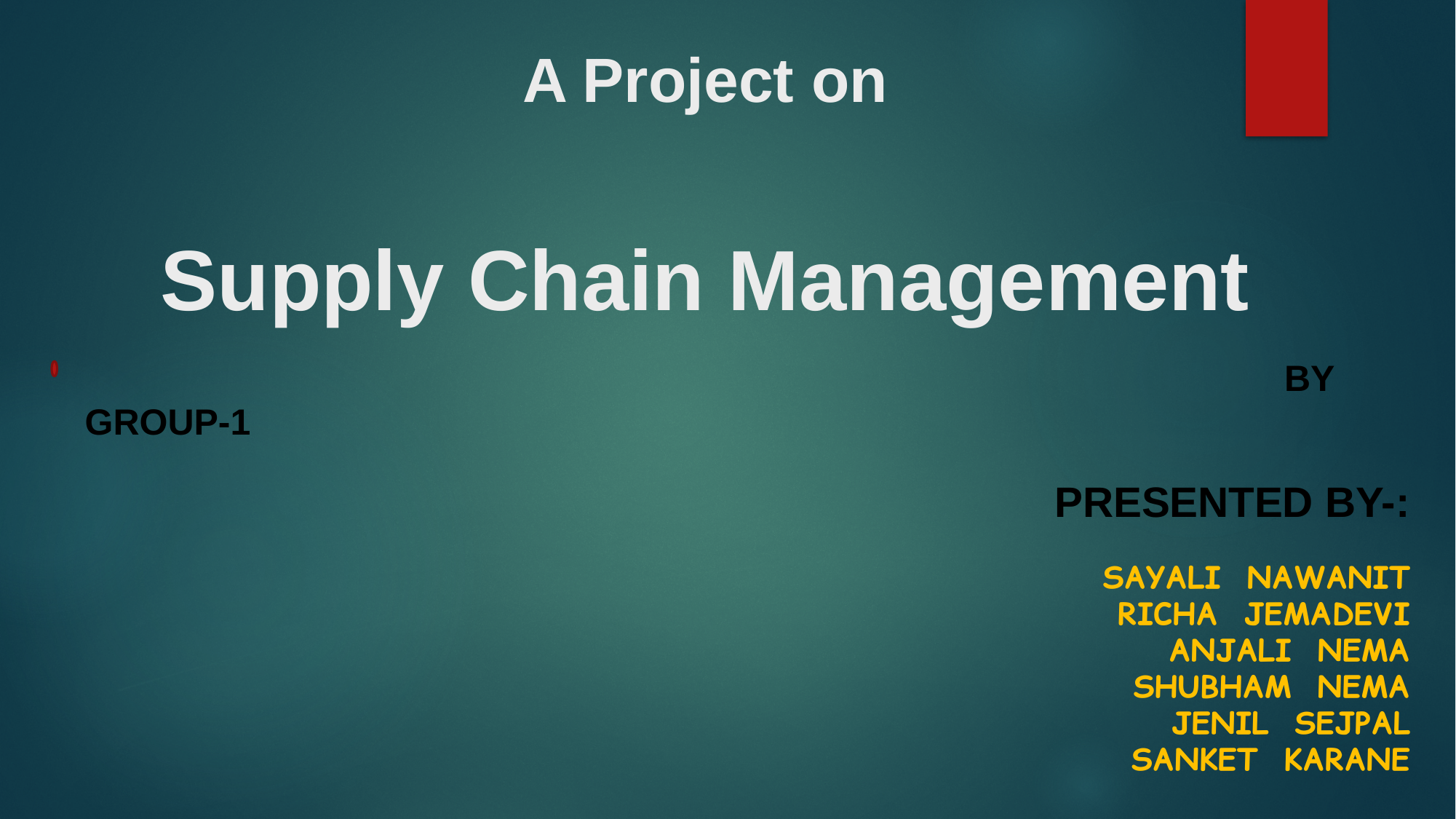

# A Project on Supply Chain Management
							                                                         By Group-1

Presented by-:

Sayali  Nawanit
Richa  Jemadevi
Anjali  Nema
Shubham  Nema
Jenil  Sejpal
Sanket  Karane